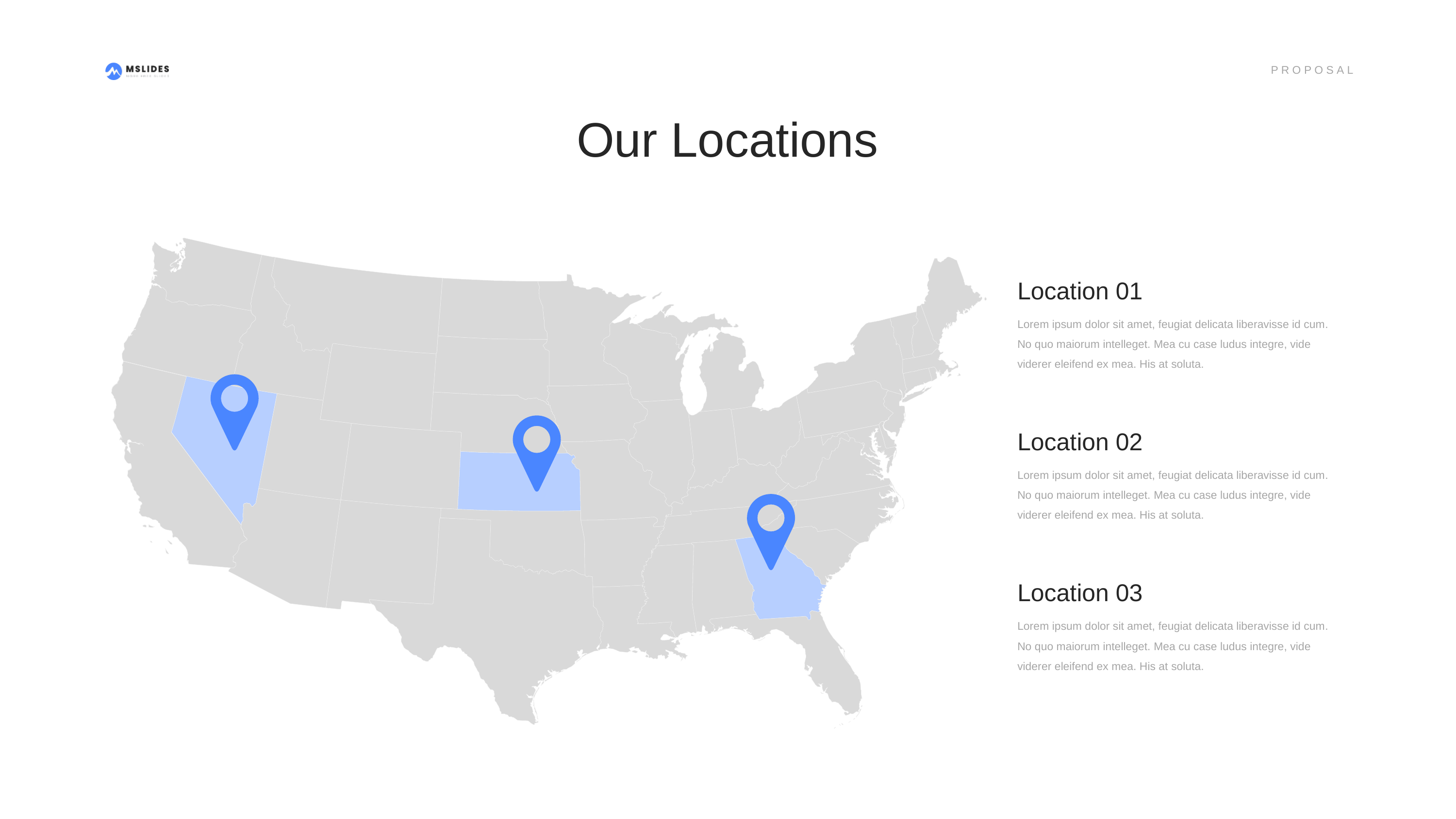

Our Locations

Location 01
Lorem ipsum dolor sit amet, feugiat delicata liberavisse id cum. No quo maiorum intelleget. Mea cu case ludus integre, vide viderer eleifend ex mea. His at soluta.

Location 02
Lorem ipsum dolor sit amet, feugiat delicata liberavisse id cum. No quo maiorum intelleget. Mea cu case ludus integre, vide viderer eleifend ex mea. His at soluta.

Location 03
Lorem ipsum dolor sit amet, feugiat delicata liberavisse id cum. No quo maiorum intelleget. Mea cu case ludus integre, vide viderer eleifend ex mea. His at soluta.